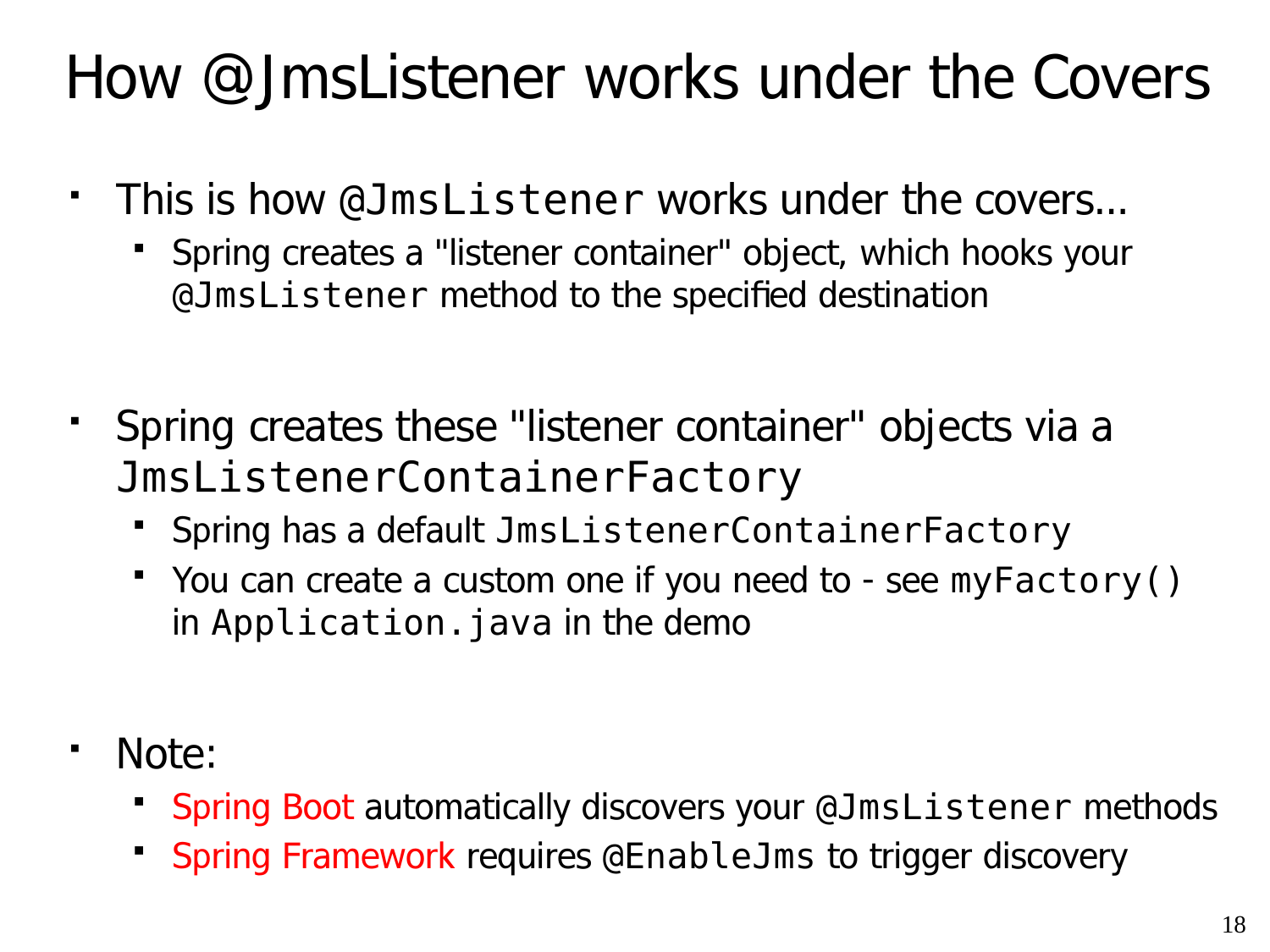

# How @JmsListener works under the Covers
This is how @JmsListener works under the covers…
Spring creates a "listener container" object, which hooks your @JmsListener method to the specified destination

Spring creates these "listener container" objects via a JmsListenerContainerFactory
Spring has a default JmsListenerContainerFactory
You can create a custom one if you need to - see myFactory() in Application.java in the demo

Note:
Spring Boot automatically discovers your @JmsListener methods
Spring Framework requires @EnableJms to trigger discovery
18